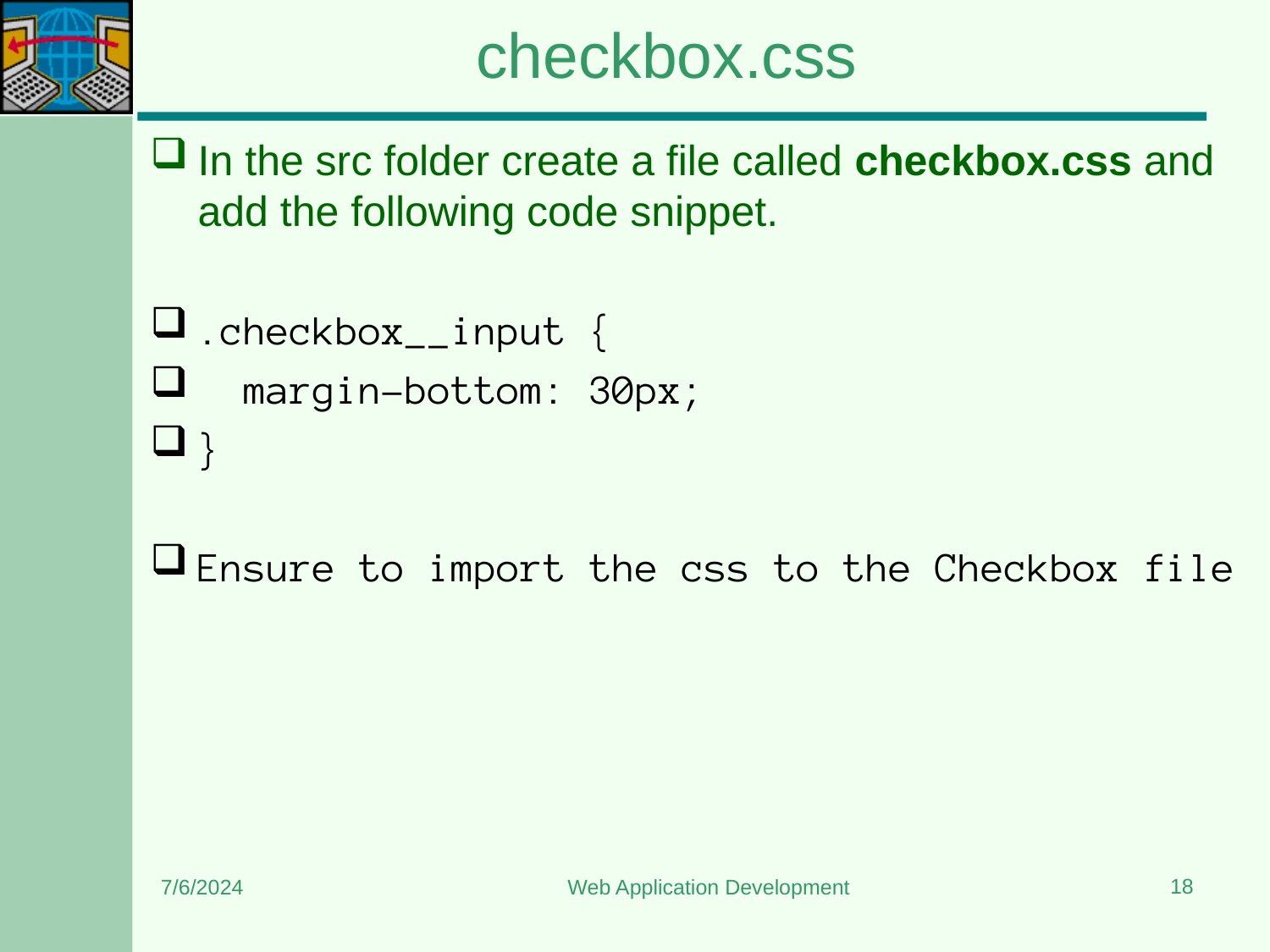

# checkbox.css
In the src folder create a file called checkbox.css and add the following code snippet.

.checkbox__input {
  margin-bottom: 30px;
}

Ensure to import the css to the Checkbox file

18
7/6/2024
Web Application Development